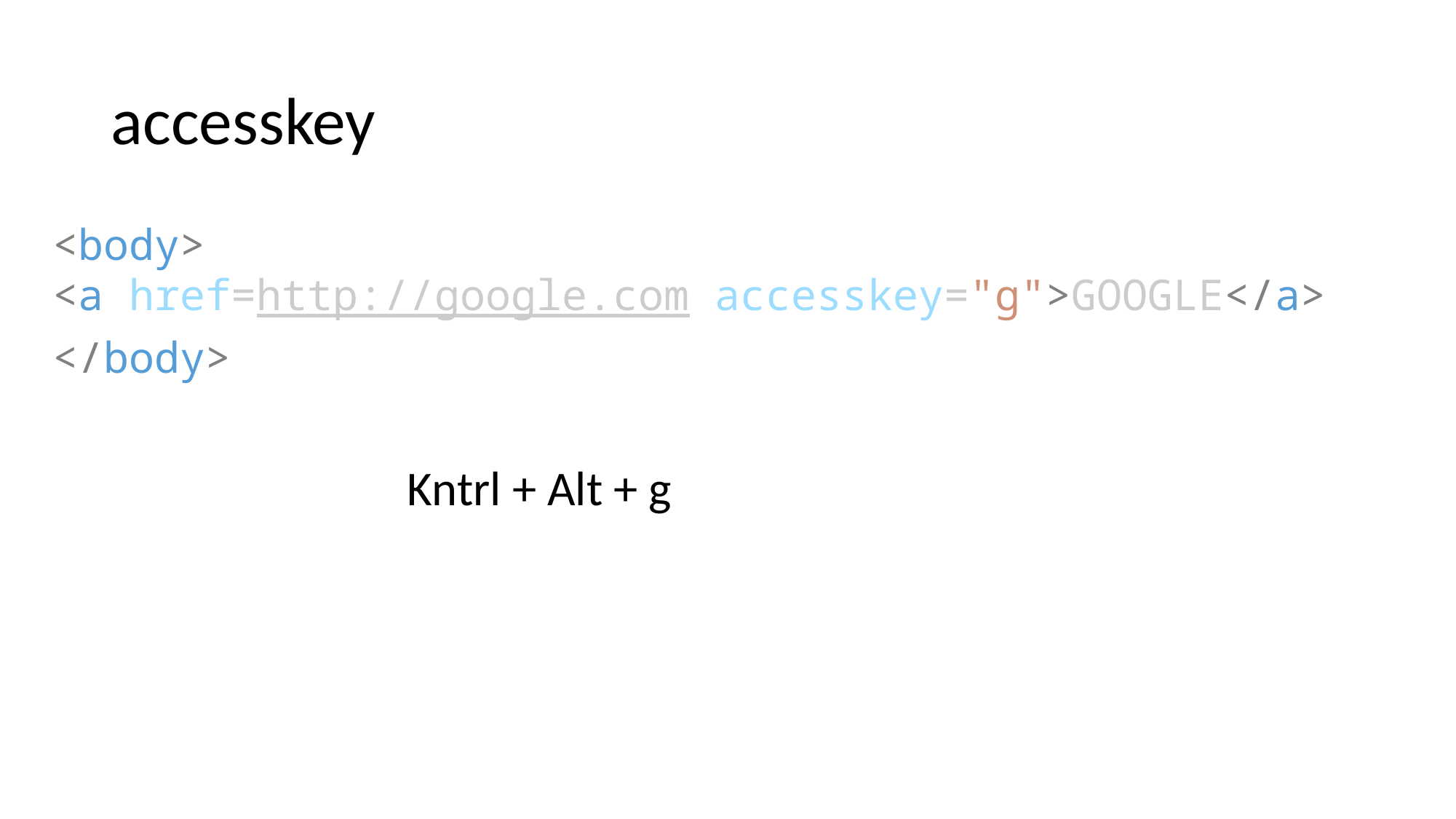

# accesskey
<body>
<a href=http://google.com accesskey="g">GOOGLE</a>
</body>

Kntrl + Alt + g